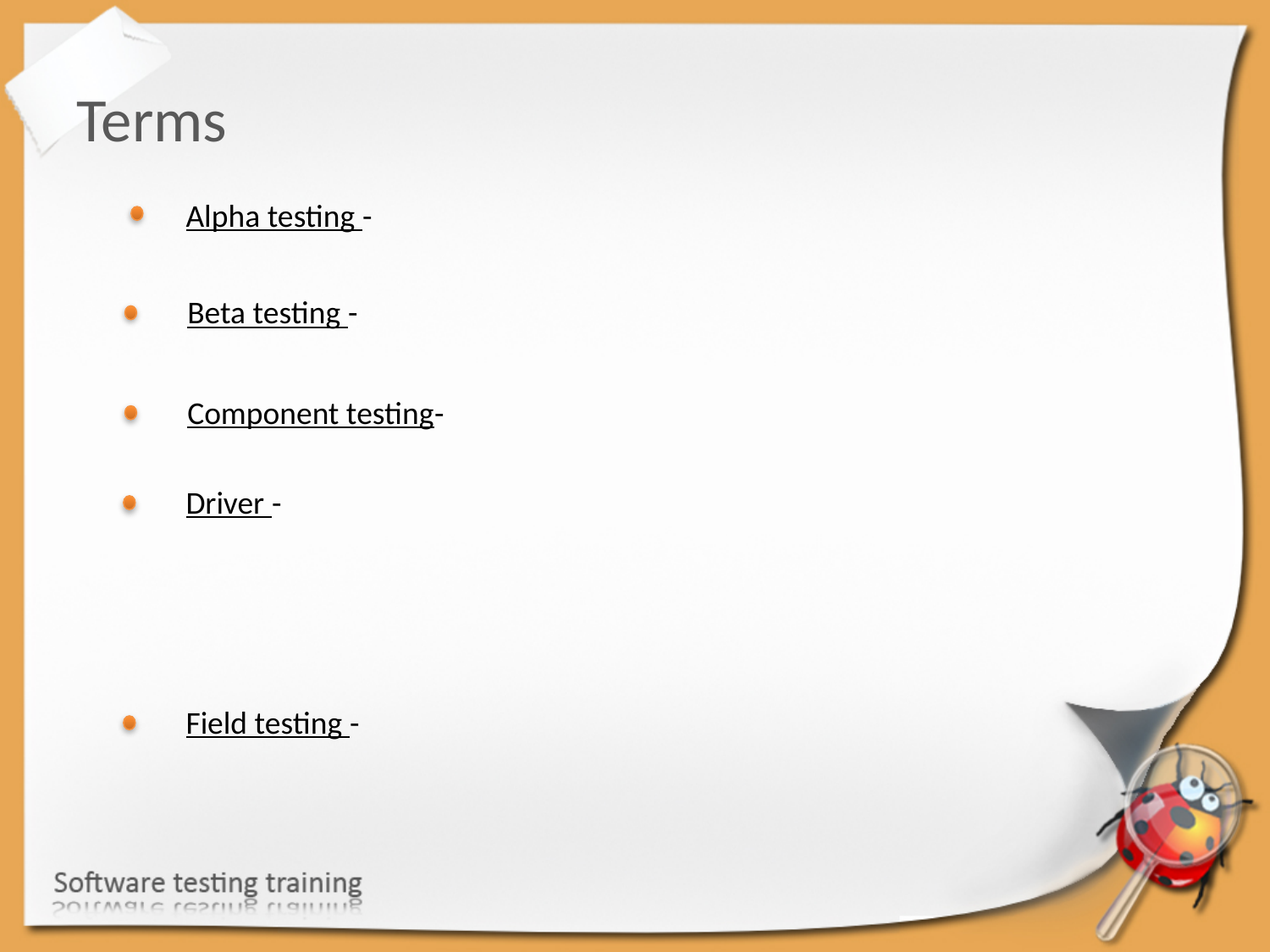

Terms
Alpha testing -

Beta testing -

Component testing-

Driver -

Field testing -